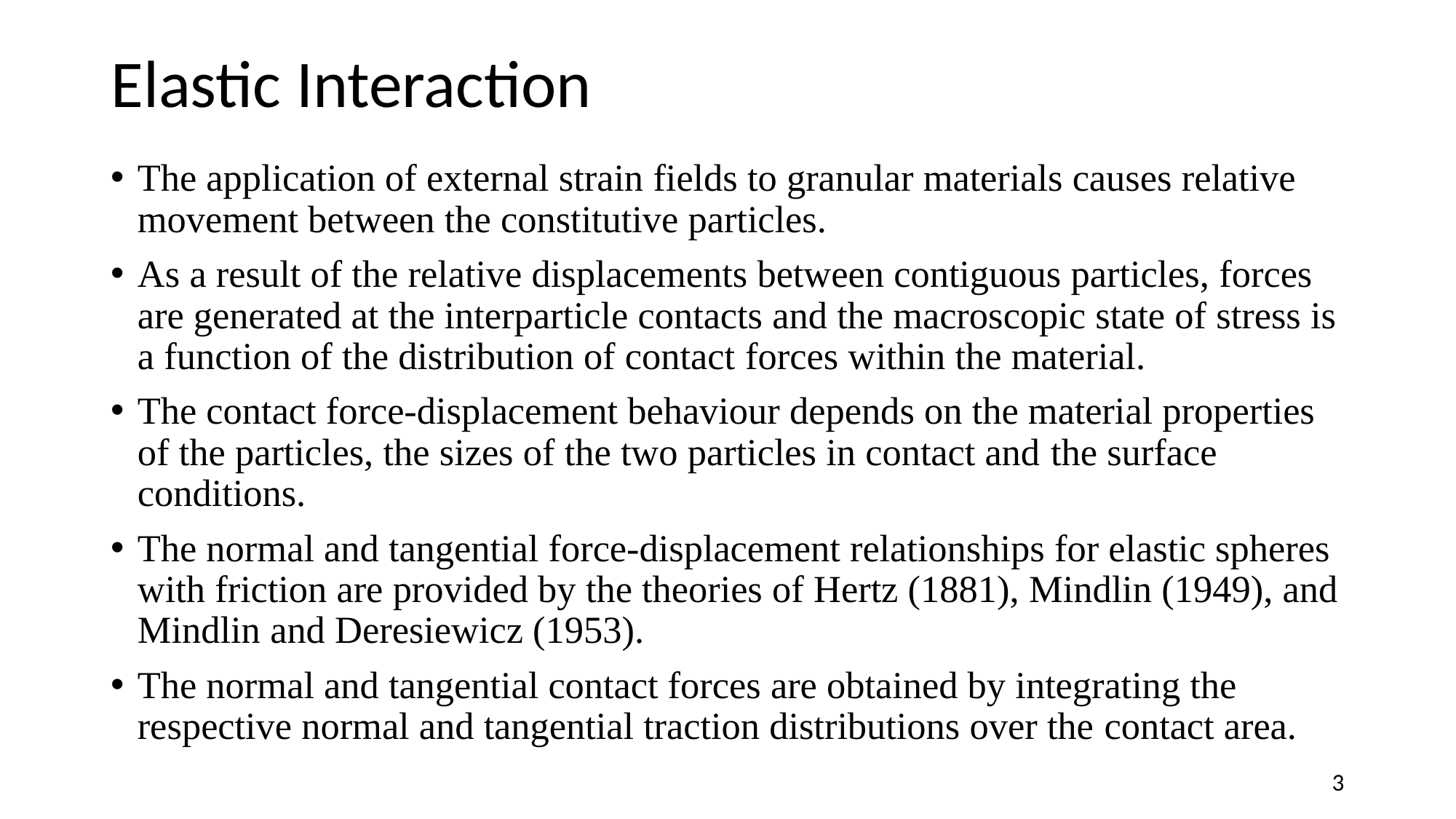

# Elastic Interaction
The application of external strain fields to granular materials causes relative movement between the constitutive particles.
As a result of the relative displacements between contiguous particles, forces are generated at the interparticle contacts and the macroscopic state of stress is a function of the distribution of contact forces within the material.
The contact force-displacement behaviour depends on the material properties of the particles, the sizes of the two particles in contact and the surface conditions.
The normal and tangential force-displacement relationships for elastic spheres with friction are provided by the theories of Hertz (1881), Mindlin (1949), and Mindlin and Deresiewicz (1953).
The normal and tangential contact forces are obtained by integrating the respective normal and tangential traction distributions over the contact area.
3